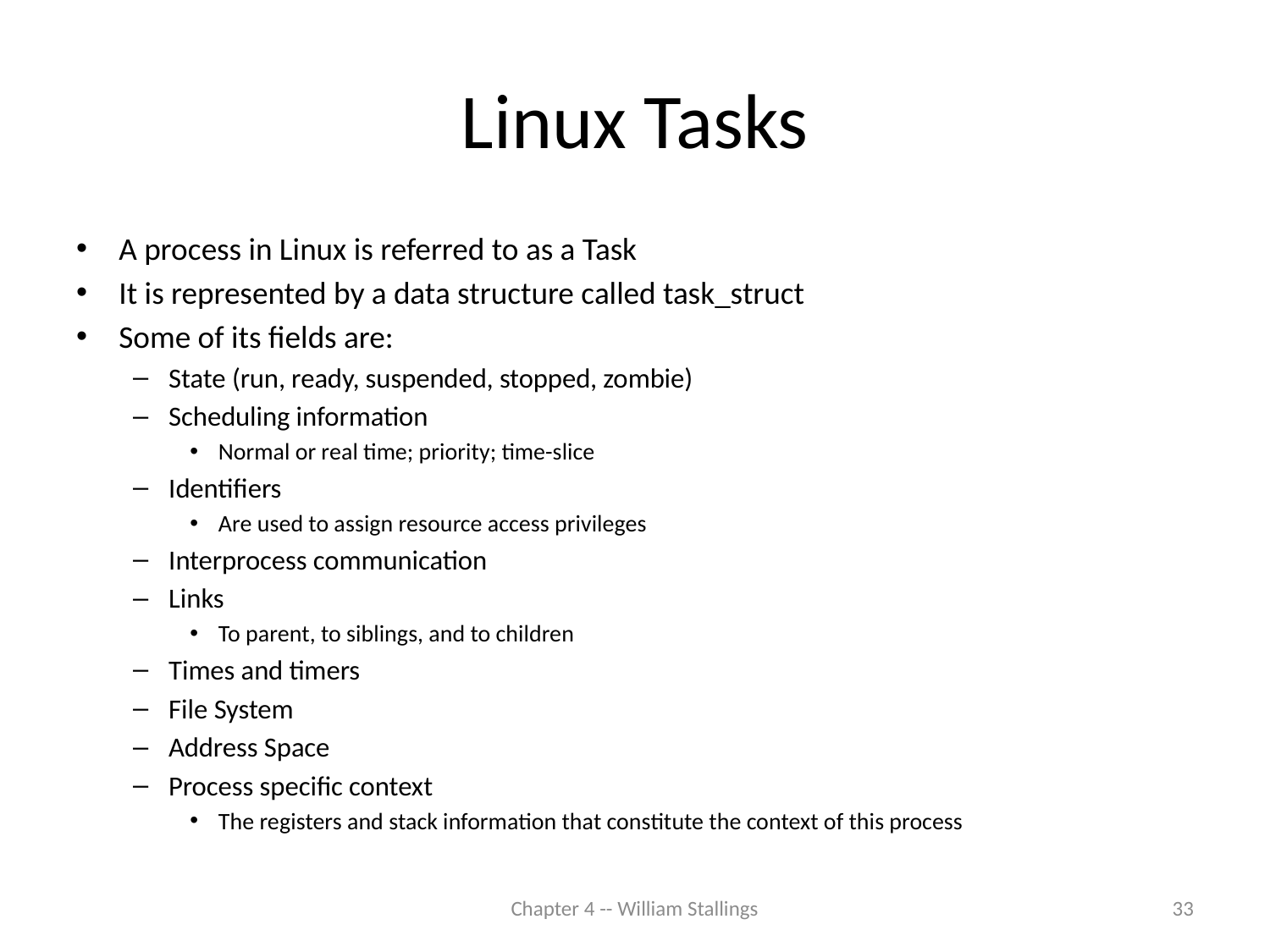

# Linux Tasks
A process in Linux is referred to as a Task
It is represented by a data structure called task_struct
Some of its fields are:
State (run, ready, suspended, stopped, zombie)
Scheduling information
Normal or real time; priority; time-slice
Identifiers
Are used to assign resource access privileges
Interprocess communication
Links
To parent, to siblings, and to children
Times and timers
File System
Address Space
Process specific context
The registers and stack information that constitute the context of this process
Chapter 4 -- William Stallings
33